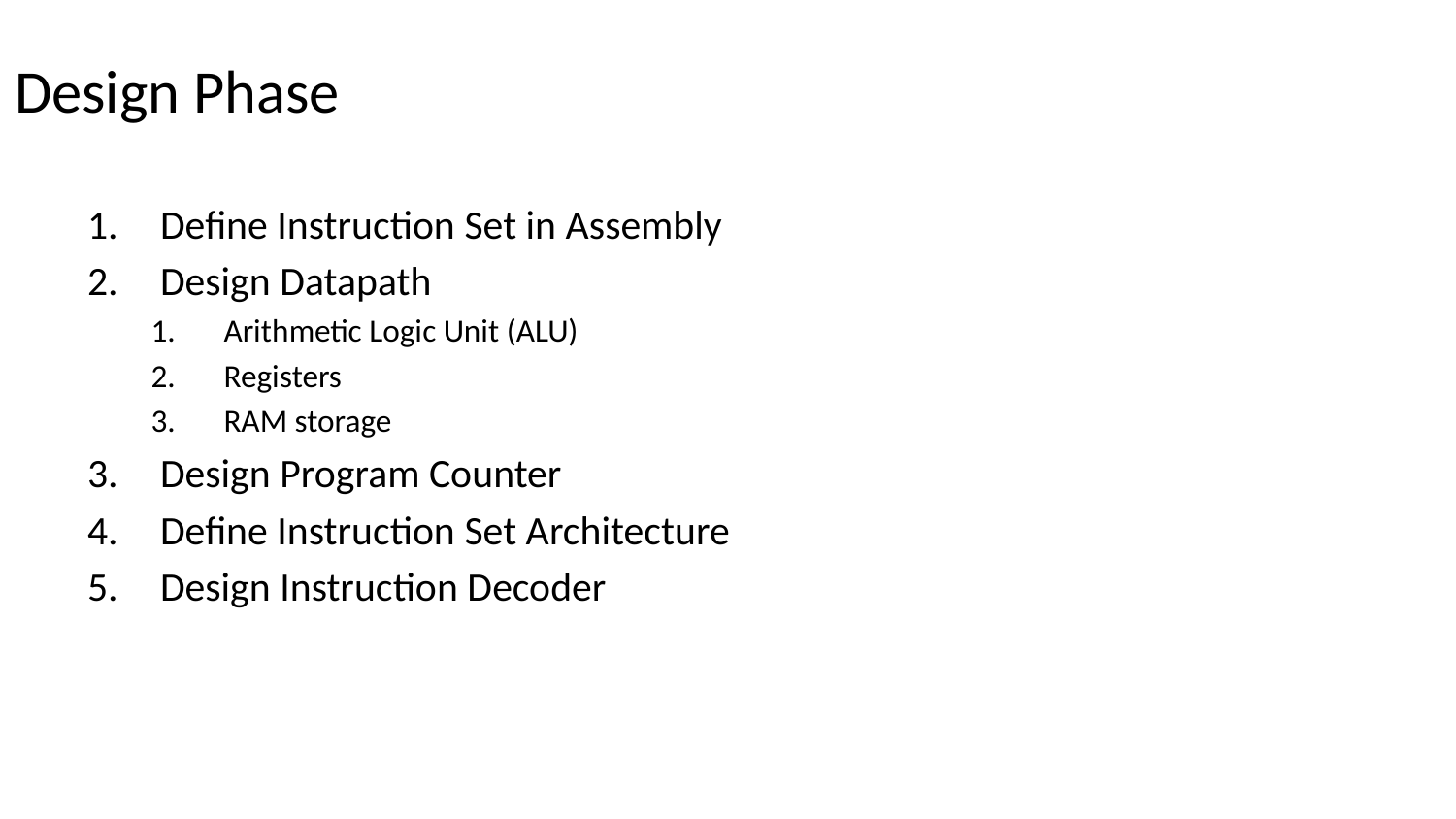

Design Phase
Define Instruction Set in Assembly
Design Datapath
Arithmetic Logic Unit (ALU)
Registers
RAM storage
Design Program Counter
Define Instruction Set Architecture
Design Instruction Decoder